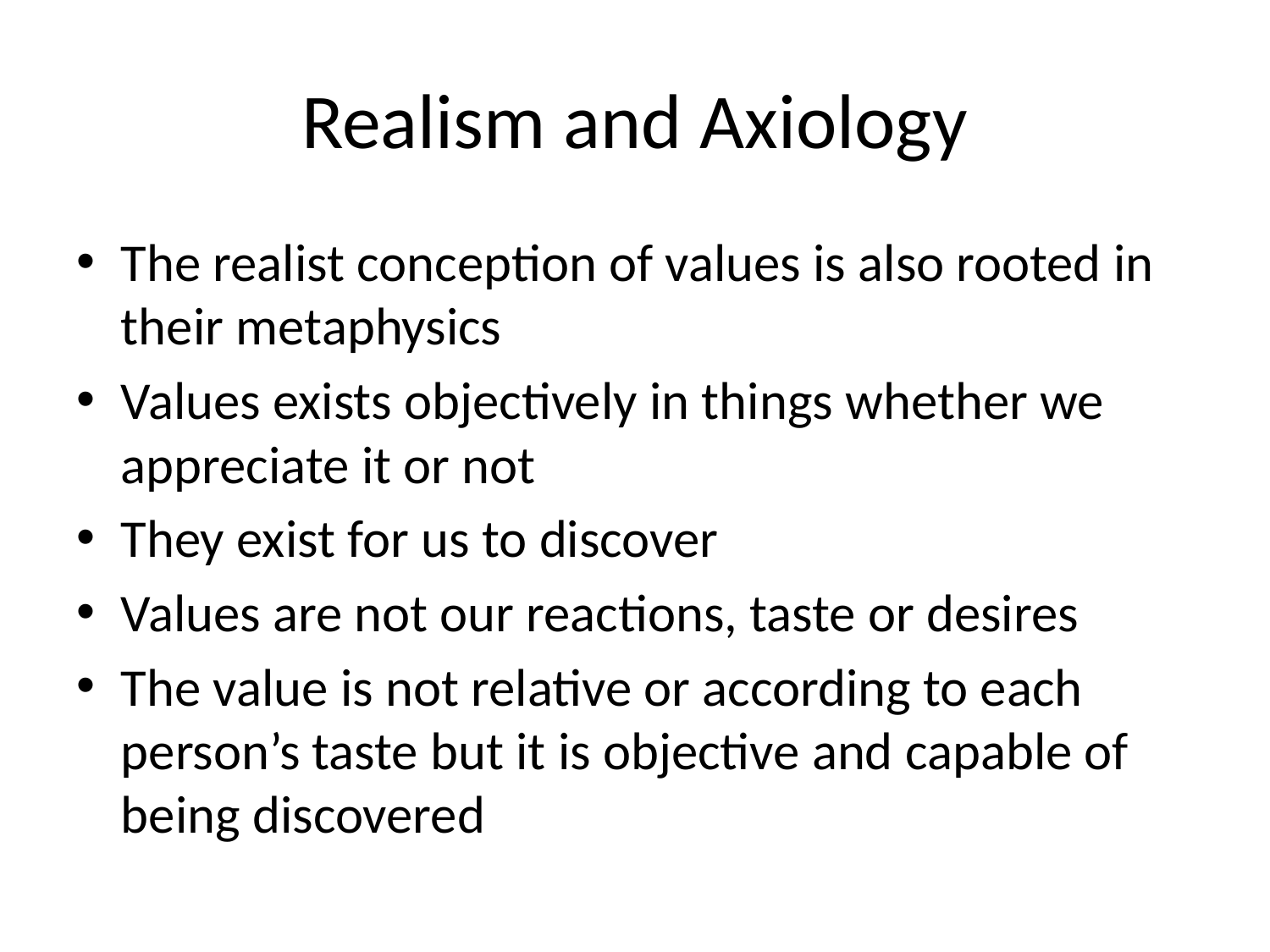

# Realism and Axiology
The realist conception of values is also rooted in their metaphysics
Values exists objectively in things whether we appreciate it or not
They exist for us to discover
Values are not our reactions, taste or desires
The value is not relative or according to each person’s taste but it is objective and capable of being discovered